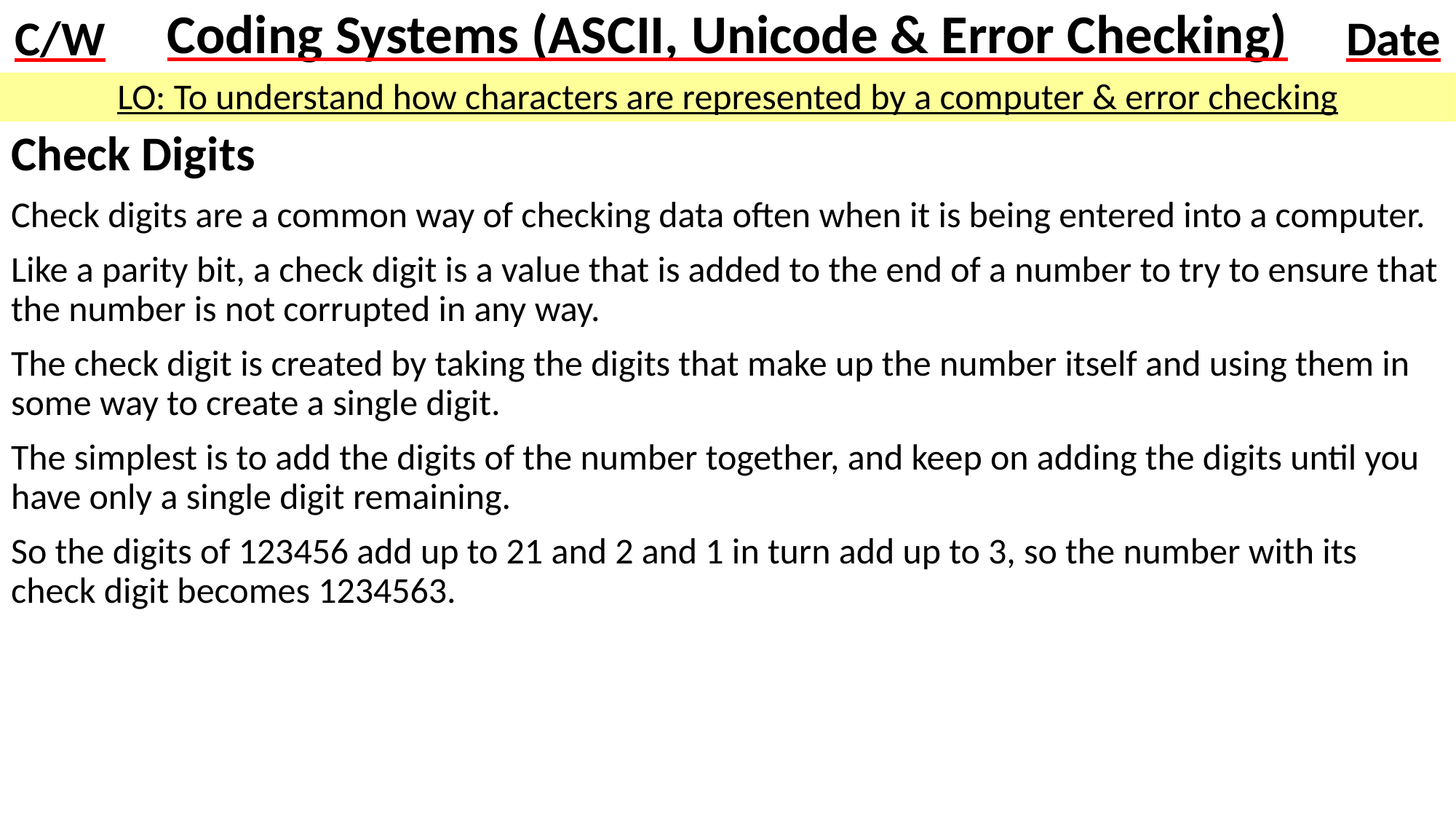

# Coding Systems (ASCII, Unicode & Error Checking)
LO: To understand how characters are represented by a computer & error checking
Check Digits
Check digits are a common way of checking data often when it is being entered into a computer.
Like a parity bit, a check digit is a value that is added to the end of a number to try to ensure that the number is not corrupted in any way.
The check digit is created by taking the digits that make up the number itself and using them in some way to create a single digit.
The simplest is to add the digits of the number together, and keep on adding the digits until you have only a single digit remaining.
So the digits of 123456 add up to 21 and 2 and 1 in turn add up to 3, so the number with its check digit becomes 1234563.